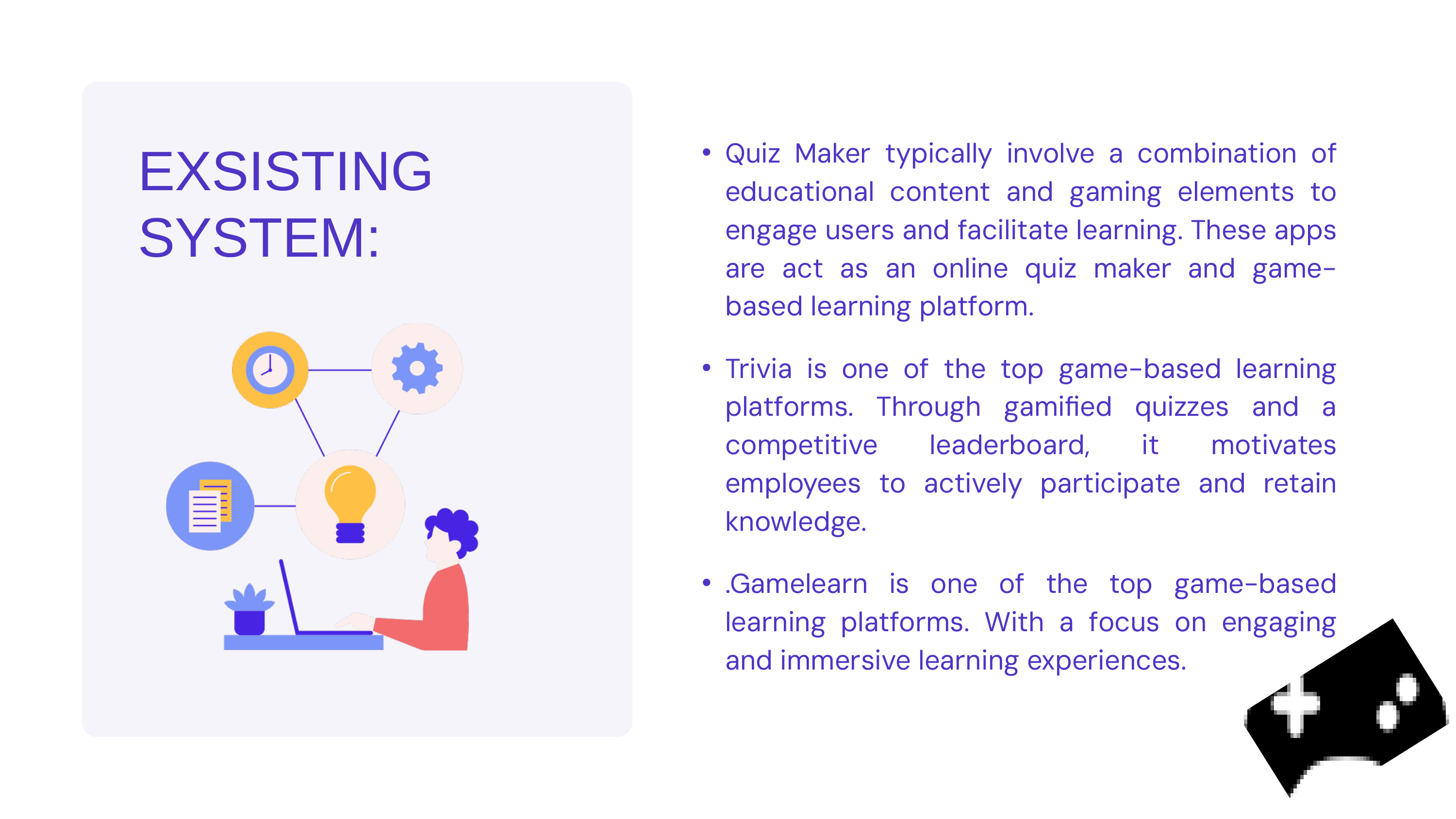

Quiz Maker typically involve a combination of educational content and gaming elements to engage users and facilitate learning. These apps are act as an online quiz maker and game-based learning platform.
EXSISTING SYSTEM:

Trivia is one of the top game-based learning platforms. Through gamified quizzes and a competitive leaderboard, it motivates employees to actively participate and retain knowledge.
.Gamelearn is one of the top game-based learning platforms. With a focus on engaging and immersive learning experiences.